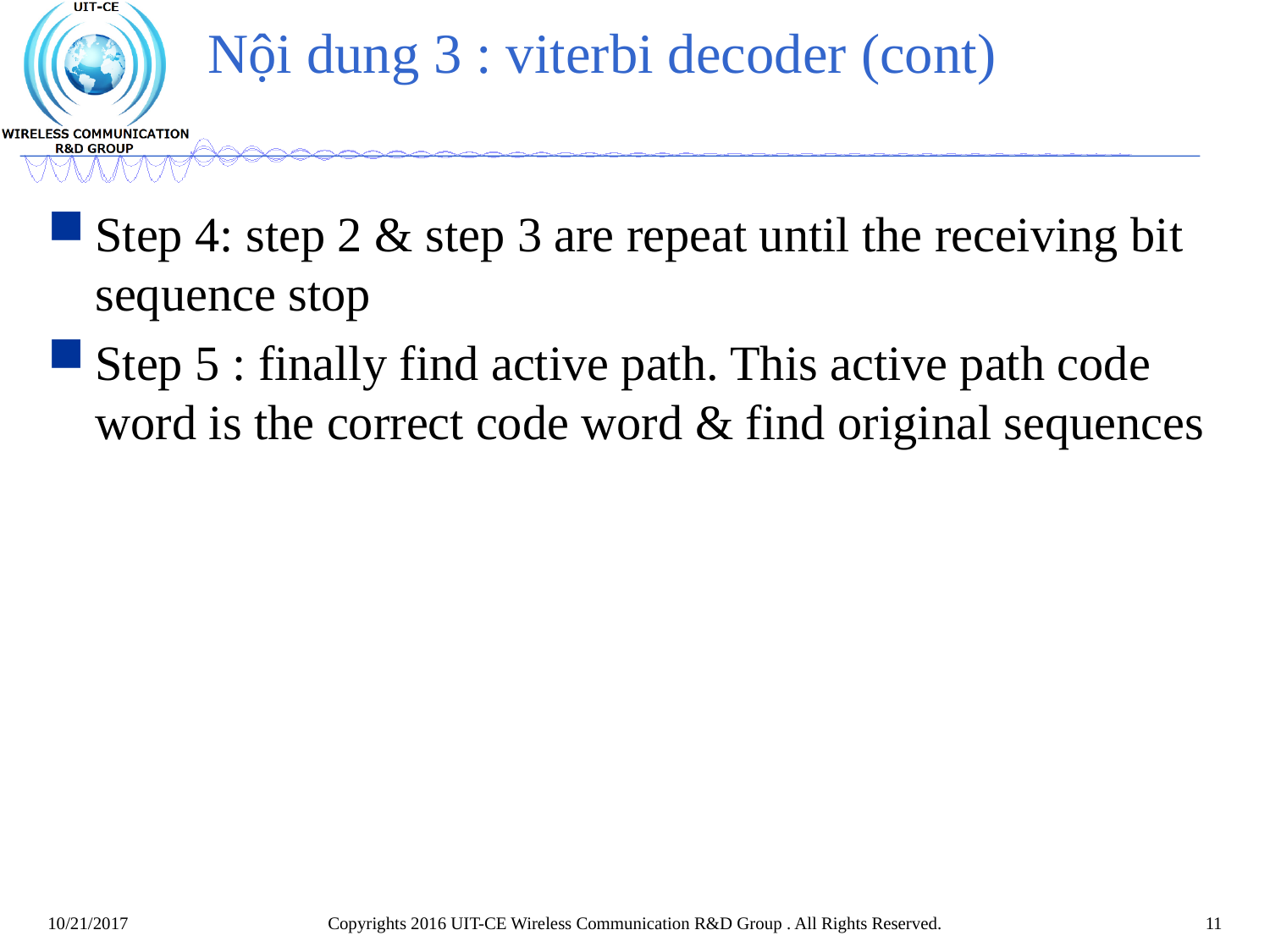

# Nội dung 3 : viterbi decoder (cont)
Step 4: step 2 & step 3 are repeat until the receiving bit sequence stop
Step 5 : finally find active path. This active path code word is the correct code word & find original sequences
Copyrights 2016 UIT-CE Wireless Communication R&D Group . All Rights Reserved.
11
10/21/2017